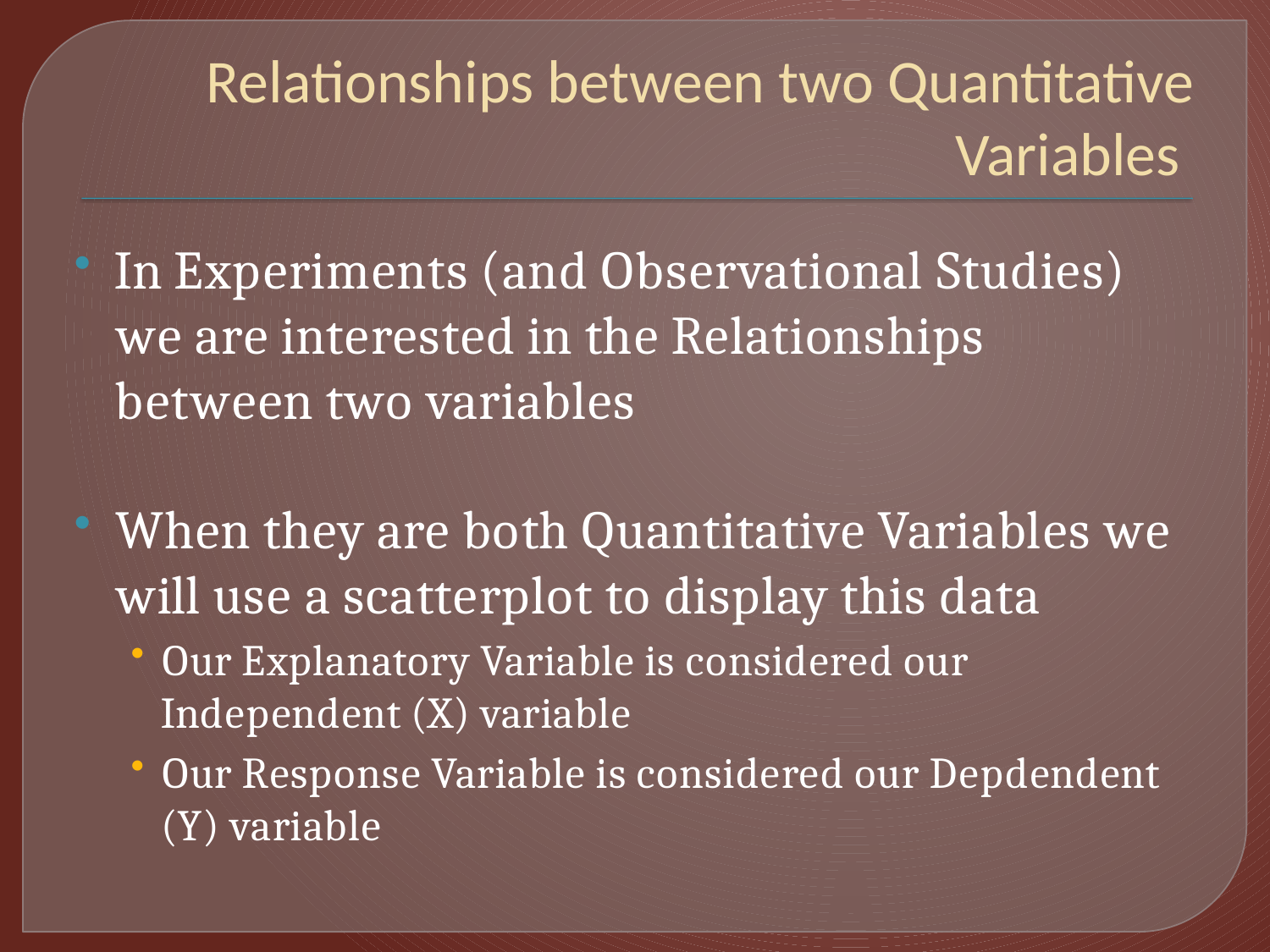

# Relationships between two Quantitative Variables
In Experiments (and Observational Studies) we are interested in the Relationships between two variables

When they are both Quantitative Variables we will use a scatterplot to display this data
Our Explanatory Variable is considered our Independent (X) variable
Our Response Variable is considered our Depdendent (Y) variable